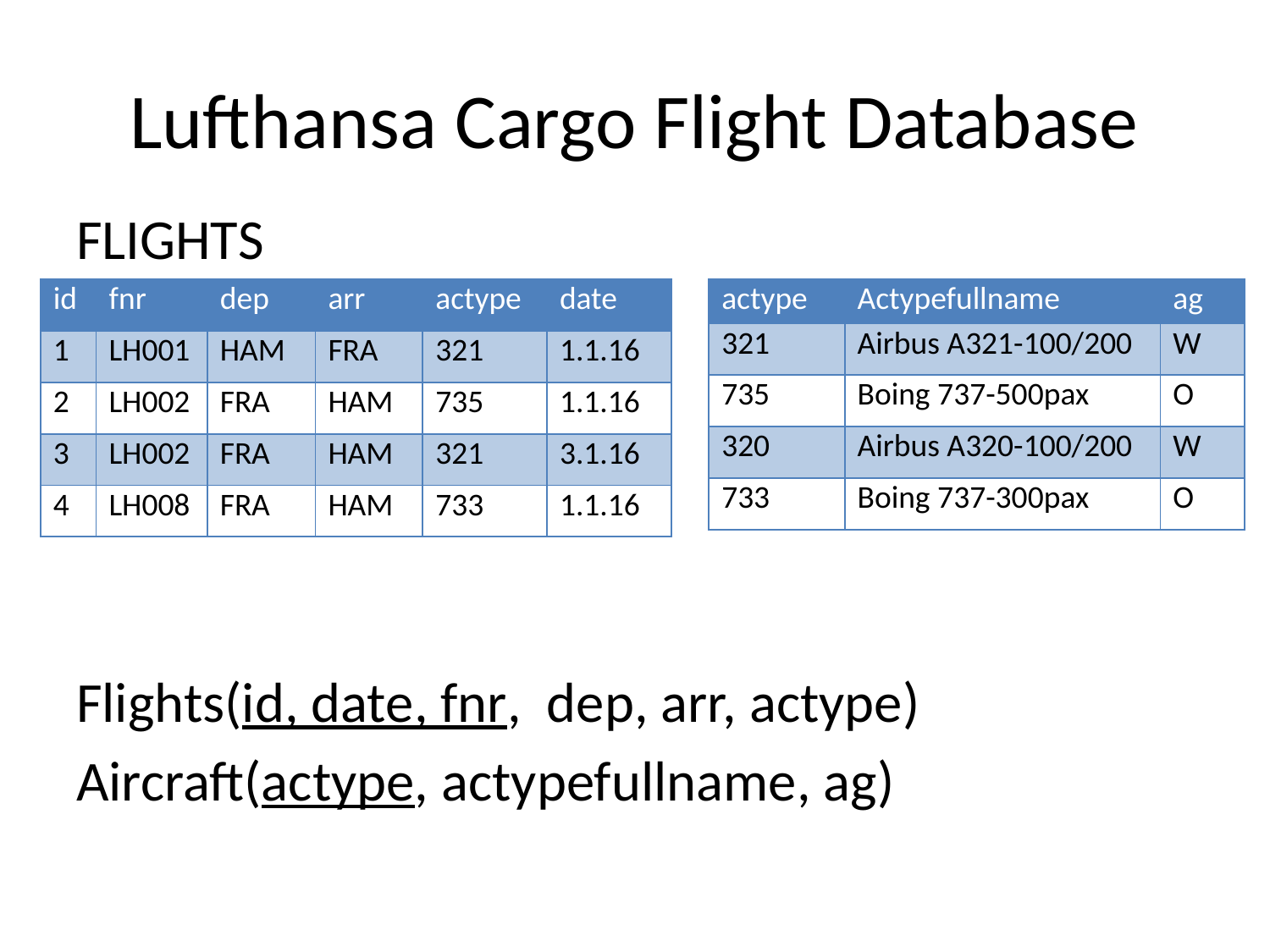

# Lufthansa Cargo Flight Database
FLIGHTS		 							AIRCRAFT

Flights(id, date, fnr,  dep, arr, actype)
Aircraft(actype, actypefullname, ag)
| id | fnr | dep | arr | actype | date |
| --- | --- | --- | --- | --- | --- |
| 1 | LH001 | HAM | FRA | 321 | 1.1.16 |
| 2 | LH002 | FRA | HAM | 735 | 1.1.16 |
| 3 | LH002 | FRA | HAM | 321 | 3.1.16 |
| 4 | LH008 | FRA | HAM | 733 | 1.1.16 |
| actype | Actypefullname | ag |
| --- | --- | --- |
| 321 | Airbus A321-100/200 | W |
| 735 | Boing 737-500pax | O |
| 320 | Airbus A320-100/200 | W |
| 733 | Boing 737-300pax | O |